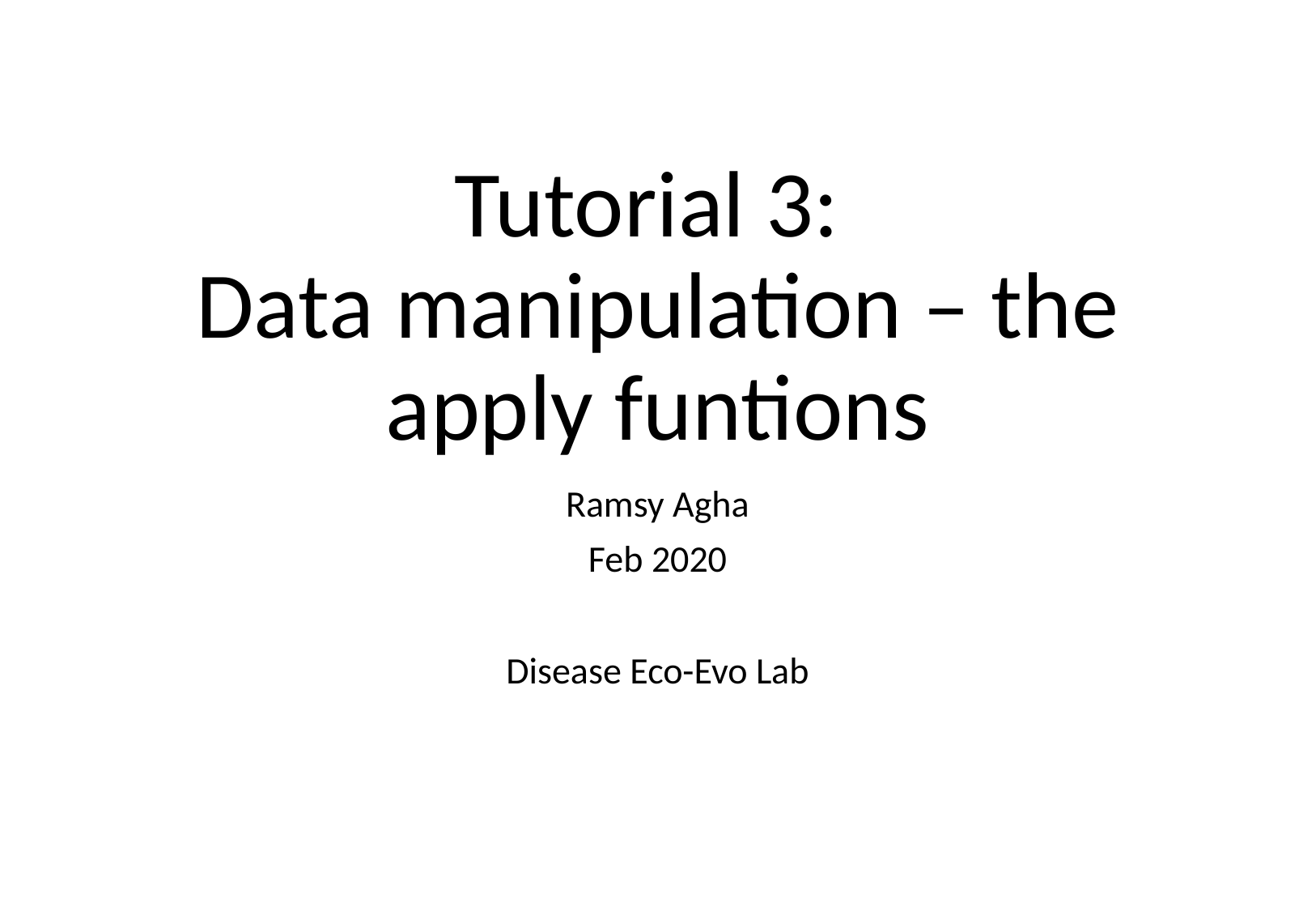

# Tutorial 3: Data manipulation – the apply funtions
Ramsy Agha
Feb 2020

Disease Eco-Evo Lab